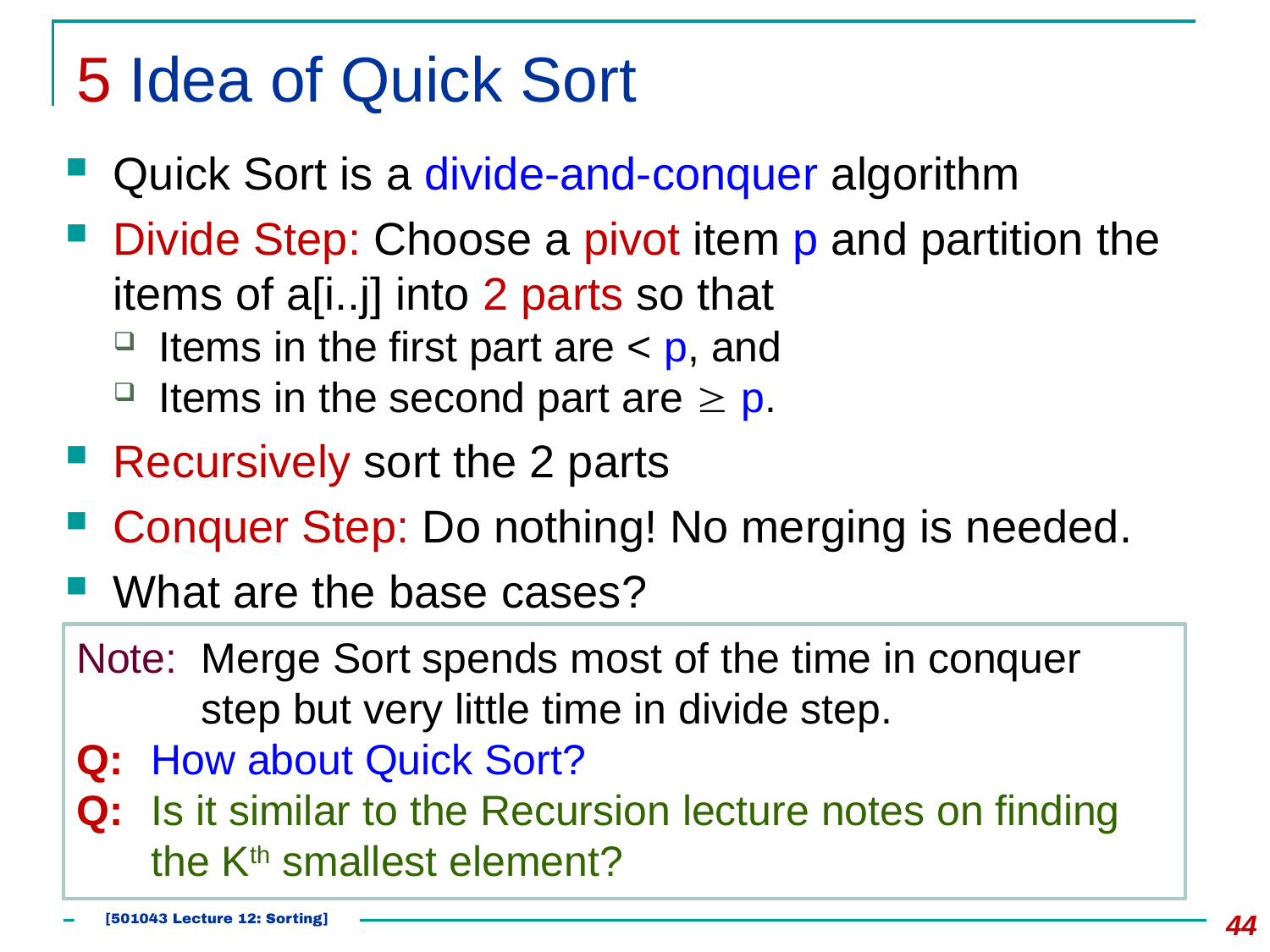

# 5 Idea of Quick Sort
Quick Sort is a divide-and-conquer algorithm
Divide Step: Choose a pivot item p and partition the items of a[i..j] into 2 parts so that
Items in the first part are < p, and
Items in the second part are ≥ p.
Recursively sort the 2 parts
Conquer Step: Do nothing! No merging is needed.
What are the base cases?
Note:	Merge Sort spends most of the time in conquer step but very little time in divide step.
Q: 	How about Quick Sort?
Q: 	Is it similar to the Recursion lecture notes on finding the Kth smallest element?
44
[501043 Lecture 12: Sorting]